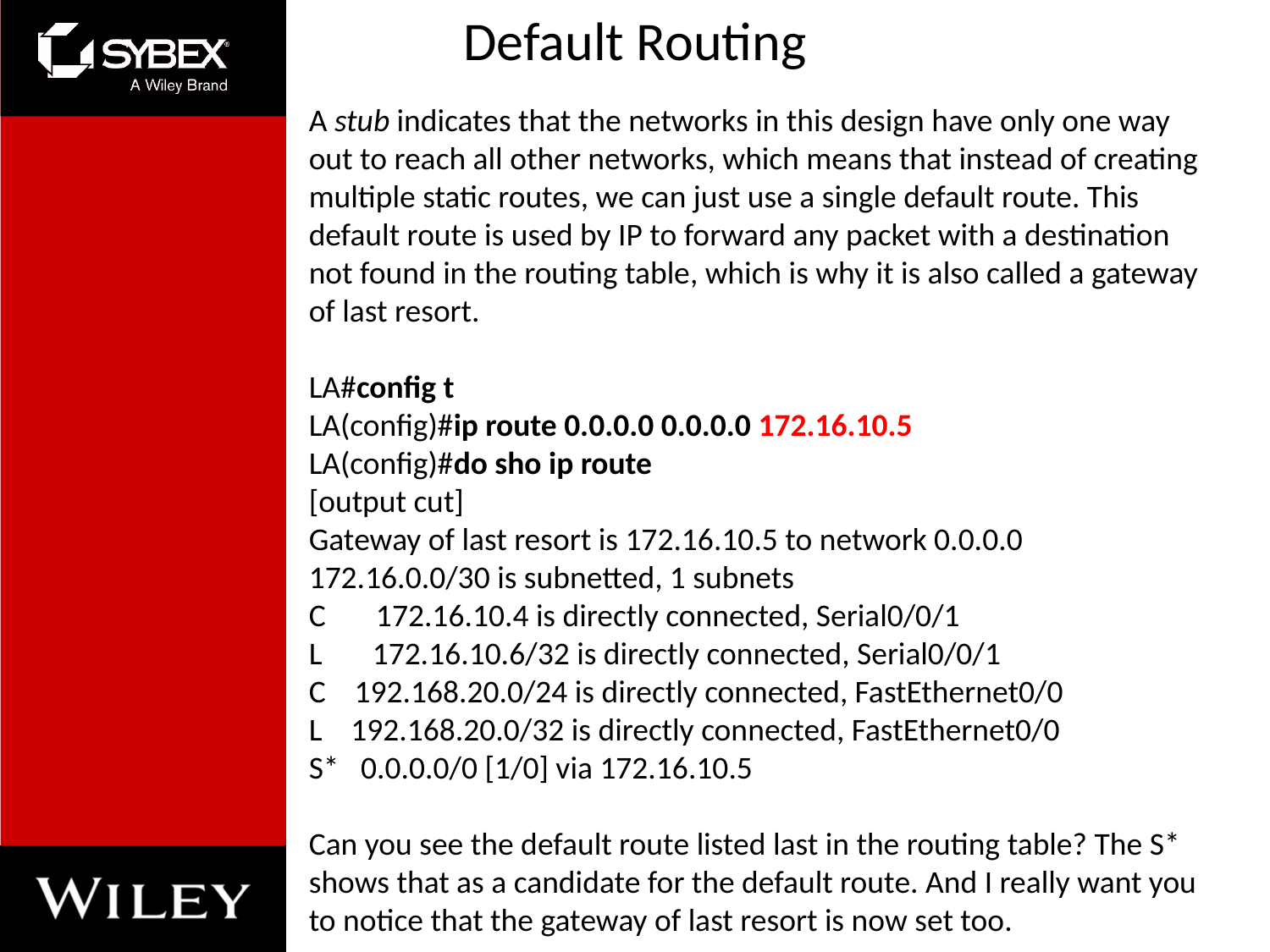

# Default Routing
A stub indicates that the networks in this design have only one way out to reach all other networks, which means that instead of creating multiple static routes, we can just use a single default route. This default route is used by IP to forward any packet with a destination not found in the routing table, which is why it is also called a gateway of last resort.

LA#config t
LA(config)#ip route 0.0.0.0 0.0.0.0 172.16.10.5
LA(config)#do sho ip route
[output cut]
Gateway of last resort is 172.16.10.5 to network 0.0.0.0
172.16.0.0/30 is subnetted, 1 subnets
C       172.16.10.4 is directly connected, Serial0/0/1
L       172.16.10.6/32 is directly connected, Serial0/0/1
C    192.168.20.0/24 is directly connected, FastEthernet0/0
L    192.168.20.0/32 is directly connected, FastEthernet0/0
S*   0.0.0.0/0 [1/0] via 172.16.10.5

Can you see the default route listed last in the routing table? The S* shows that as a candidate for the default route. And I really want you to notice that the gateway of last resort is now set too.